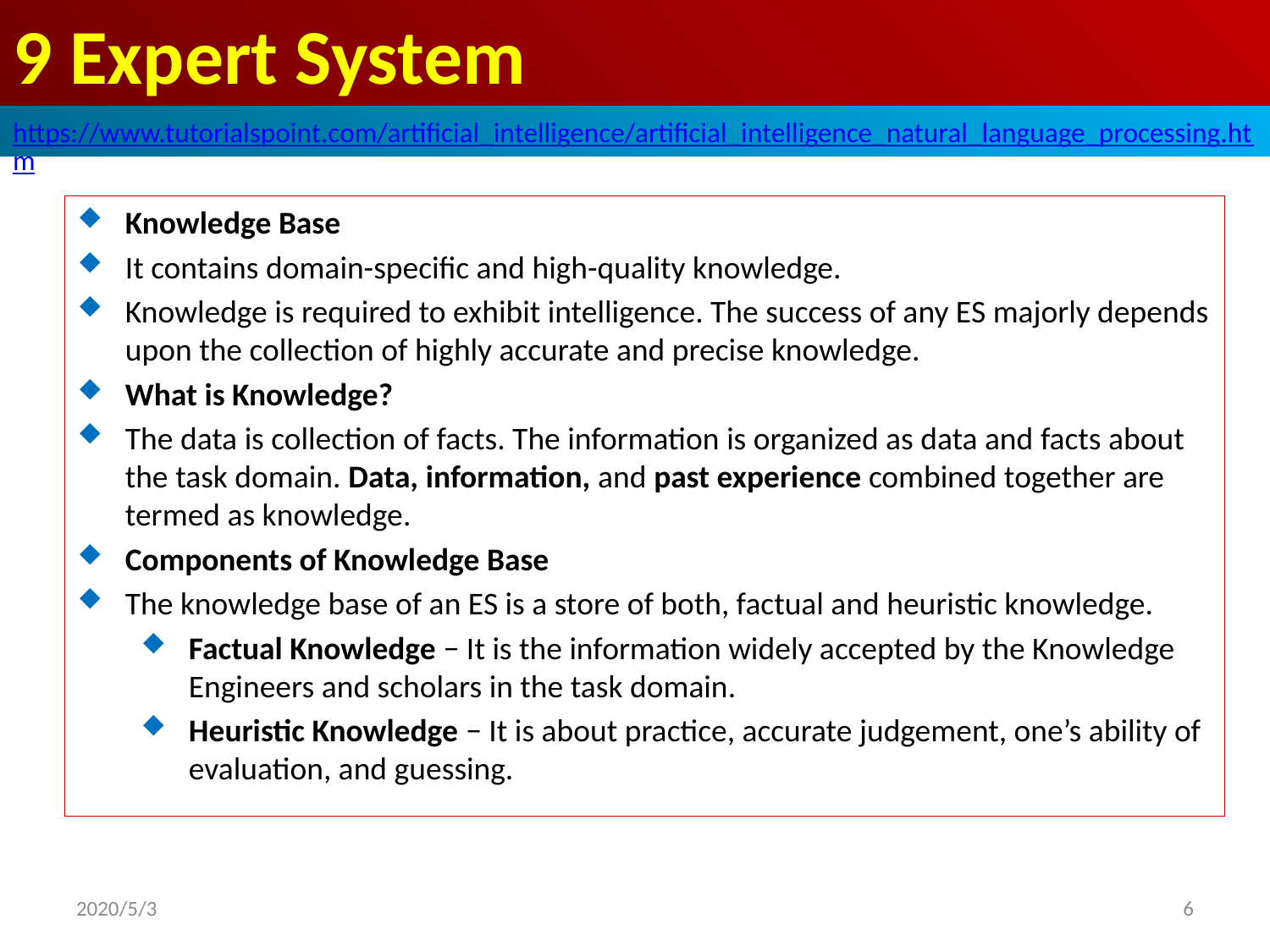

# 9 Expert System
https://www.tutorialspoint.com/artificial_intelligence/artificial_intelligence_natural_language_processing.htm
Knowledge Base
It contains domain-specific and high-quality knowledge.
Knowledge is required to exhibit intelligence. The success of any ES majorly depends upon the collection of highly accurate and precise knowledge.
What is Knowledge?
The data is collection of facts. The information is organized as data and facts about the task domain. Data, information, and past experience combined together are termed as knowledge.
Components of Knowledge Base
The knowledge base of an ES is a store of both, factual and heuristic knowledge.
Factual Knowledge − It is the information widely accepted by the Knowledge Engineers and scholars in the task domain.
Heuristic Knowledge − It is about practice, accurate judgement, one’s ability of evaluation, and guessing.
2020/5/3
6